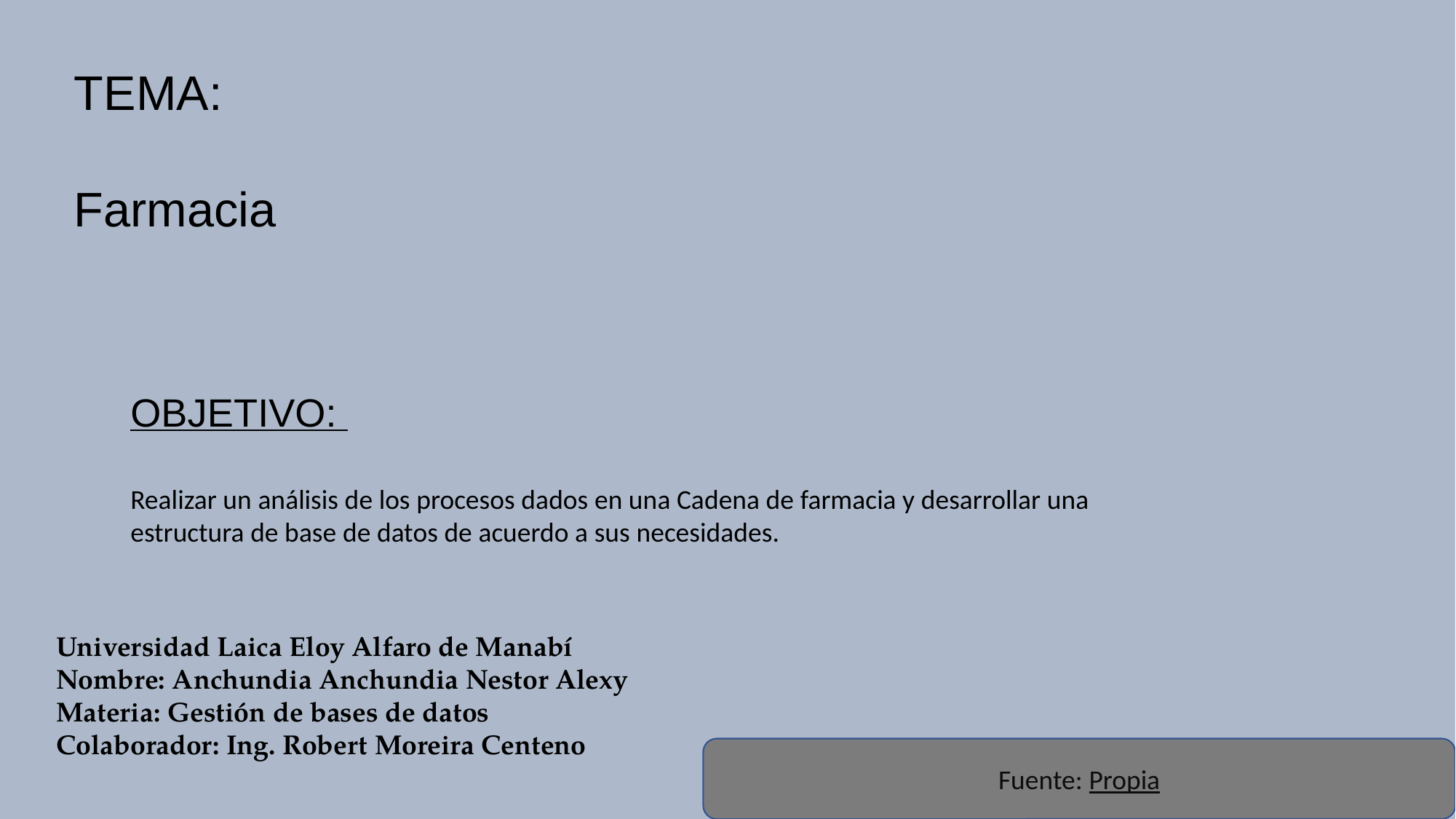

TEMA:

Farmacia
OBJETIVO:

Realizar un análisis de los procesos dados en una Cadena de farmacia y desarrollar una estructura de base de datos de acuerdo a sus necesidades.
Universidad Laica Eloy Alfaro de Manabí
Nombre: Anchundia Anchundia Nestor Alexy
Materia: Gestión de bases de datos
Colaborador: Ing. Robert Moreira Centeno
Fuente: Propia